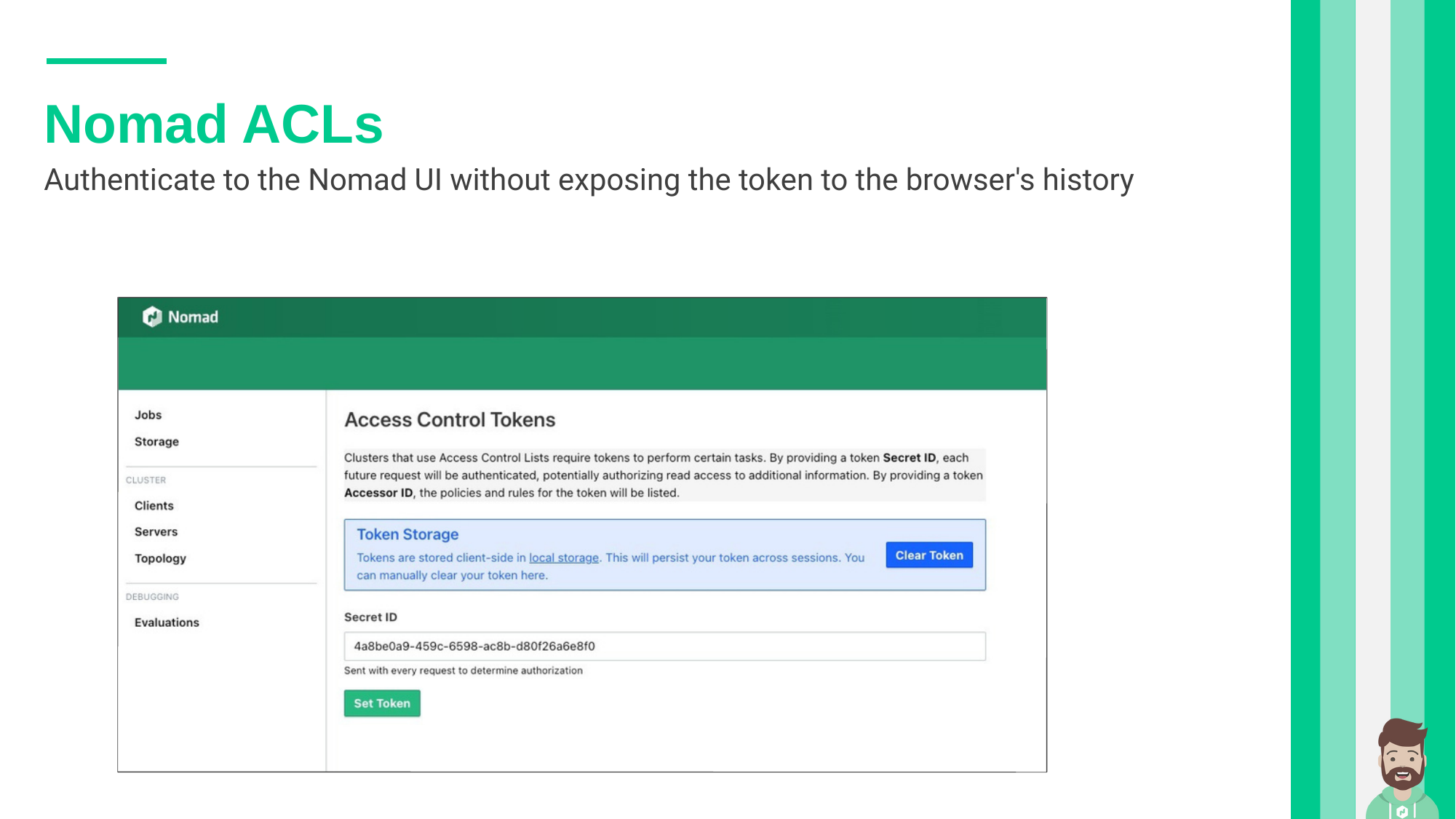

Nomad ACLs
Authenticate to the Nomad UI without exposing the token to the browser's history